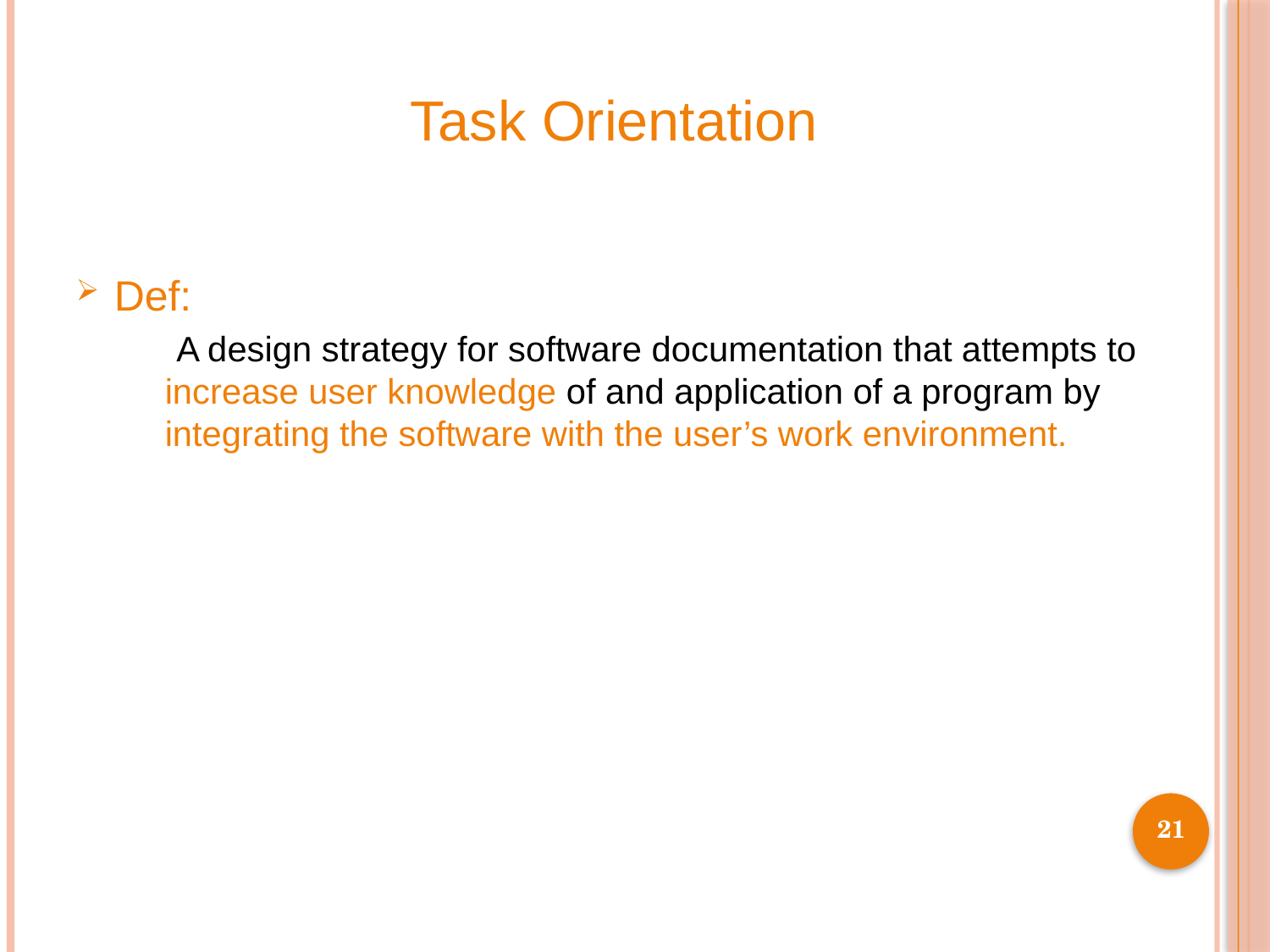

# Task Orientation

Def:
      A design strategy for software documentation that attempts to increase user knowledge of and application of a program by integrating the software with the user’s work environment.

21